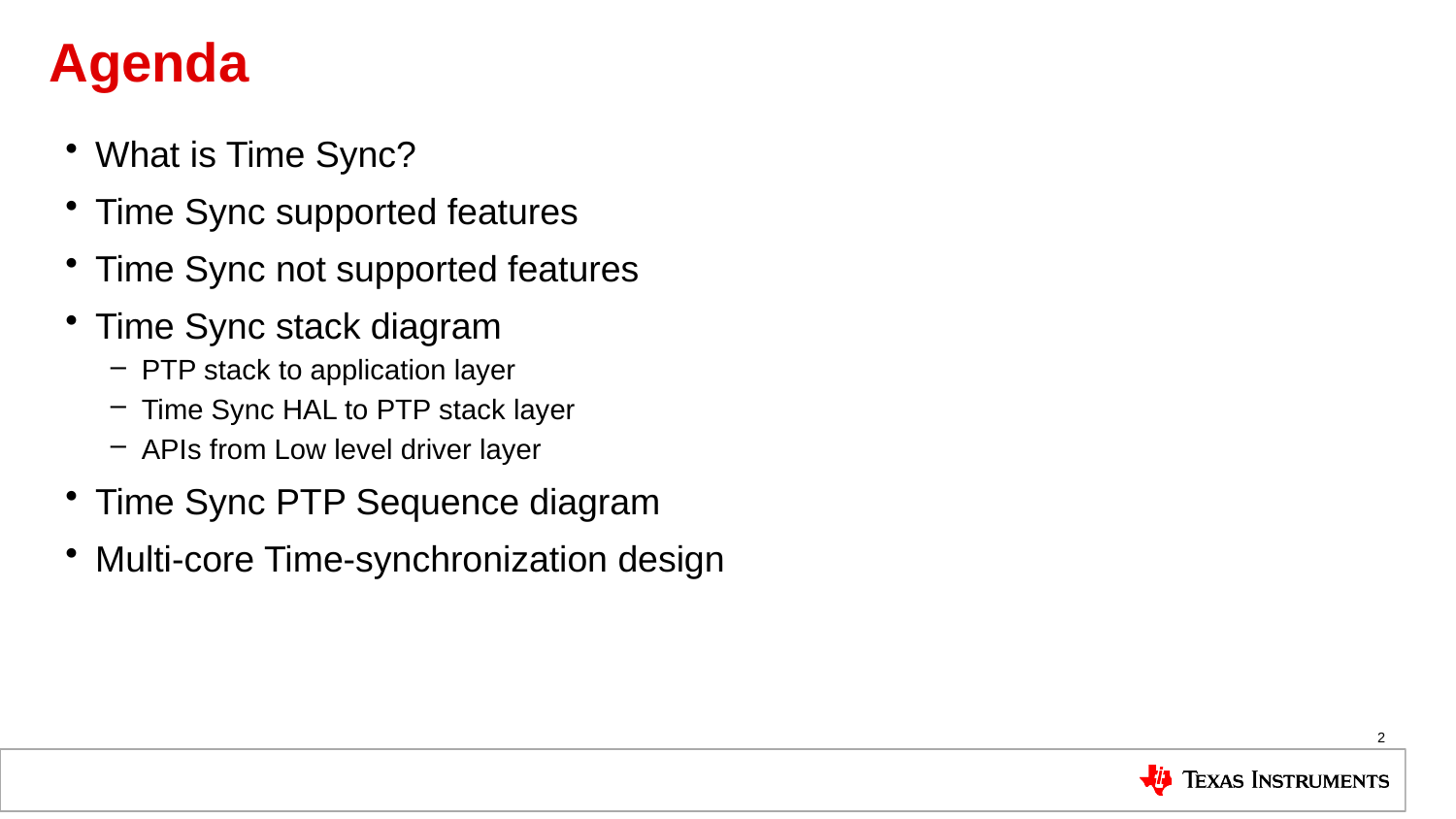

# Agenda
What is Time Sync?
Time Sync supported features
Time Sync not supported features
Time Sync stack diagram
PTP stack to application layer
Time Sync HAL to PTP stack layer
APIs from Low level driver layer
Time Sync PTP Sequence diagram
Multi-core Time-synchronization design
2